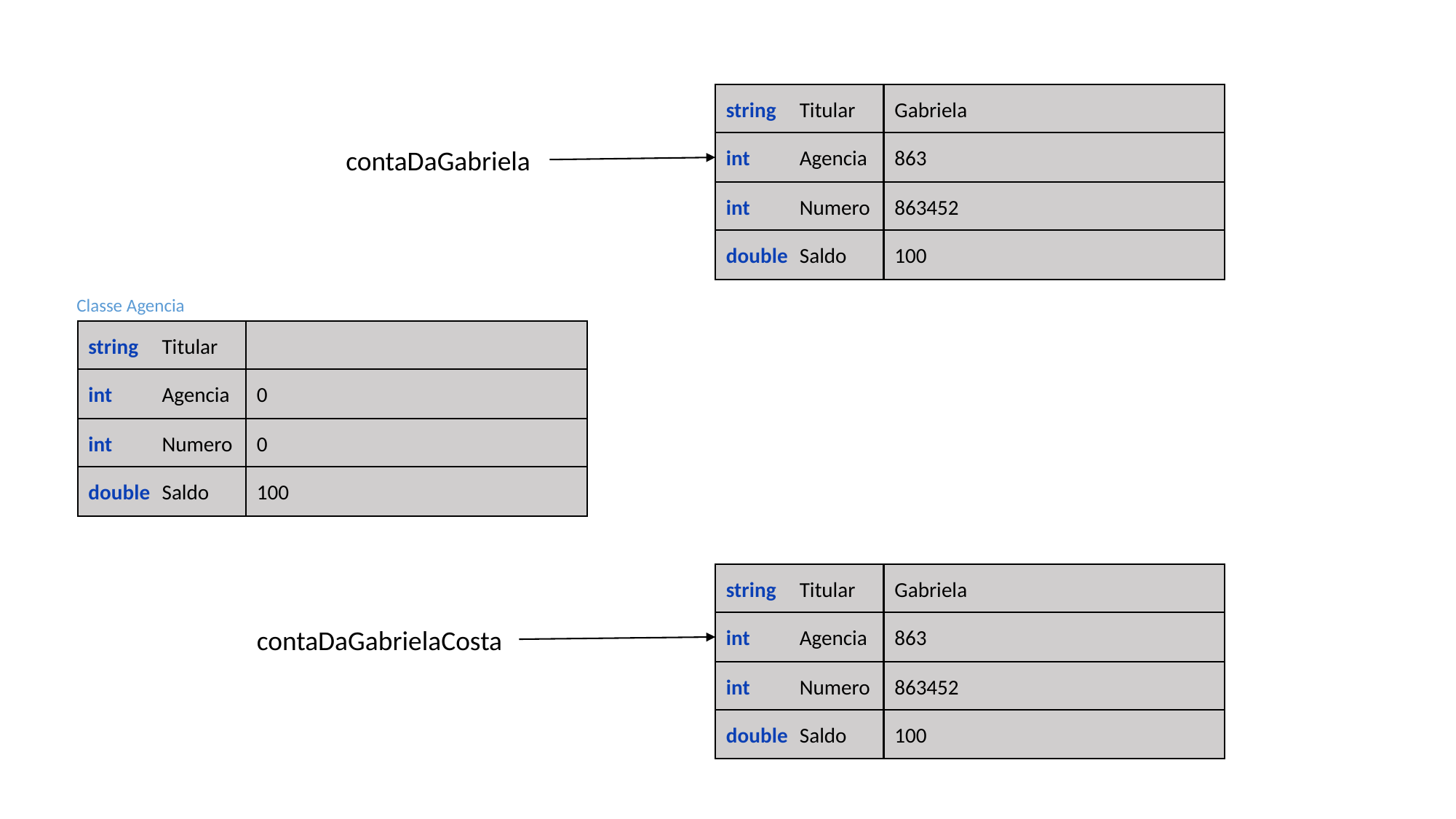

string Titular
Gabriela
int  Agencia
863
contaDaGabriela
int Numero
863452
double Saldo
100
Classe Agencia
string Titular

int  Agencia
0
int Numero
0
double Saldo
100
string Titular
Gabriela
int  Agencia
863
contaDaGabrielaCosta
int Numero
863452
double Saldo
100